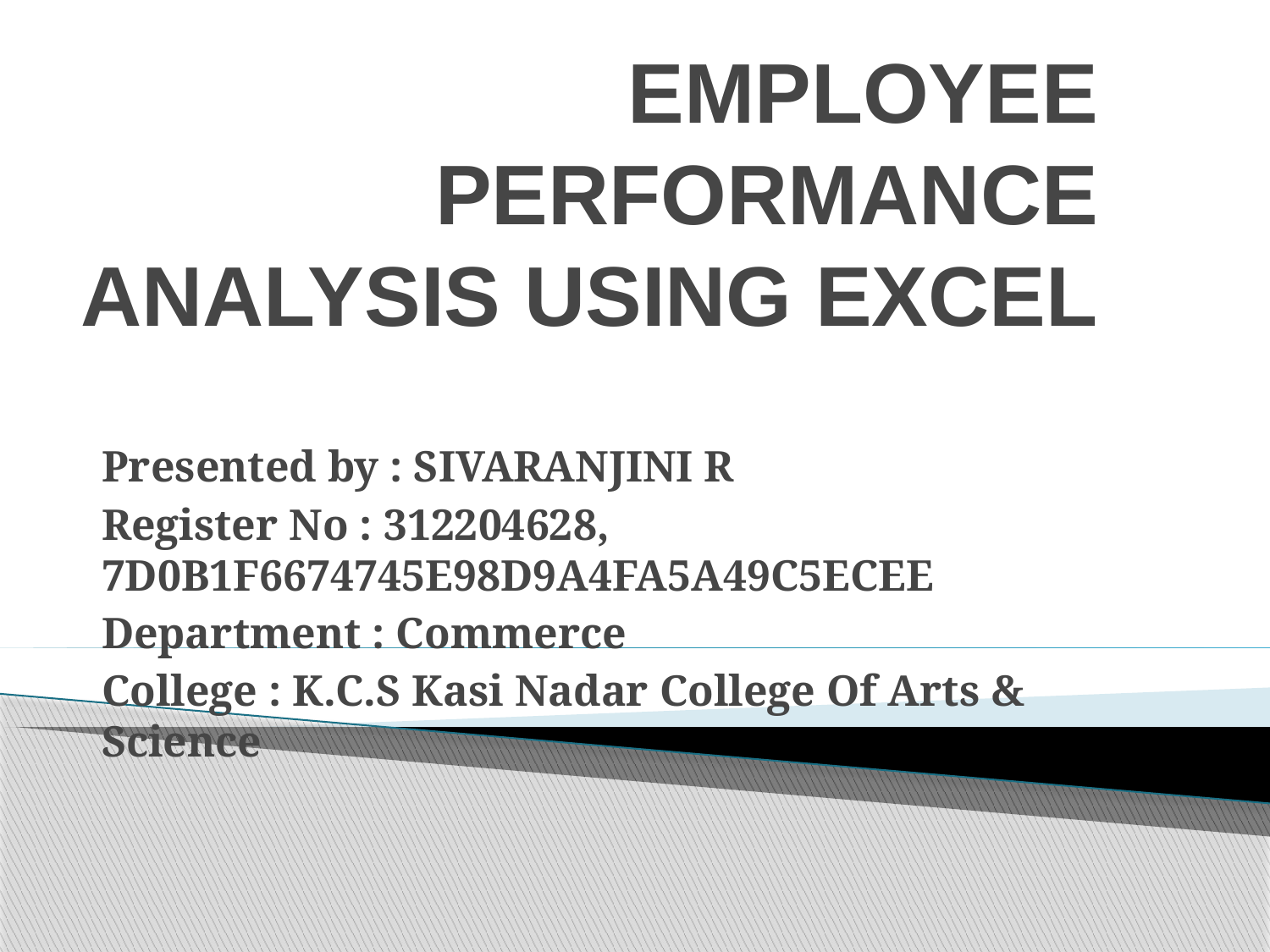

# EMPLOYEE PERFORMANCE ANALYSIS USING EXCEL
Presented by : SIVARANJINI R
Register No : 312204628, 7D0B1F6674745E98D9A4FA5A49C5ECEE
Department : Commerce
College : K.C.S Kasi Nadar College Of Arts & Science